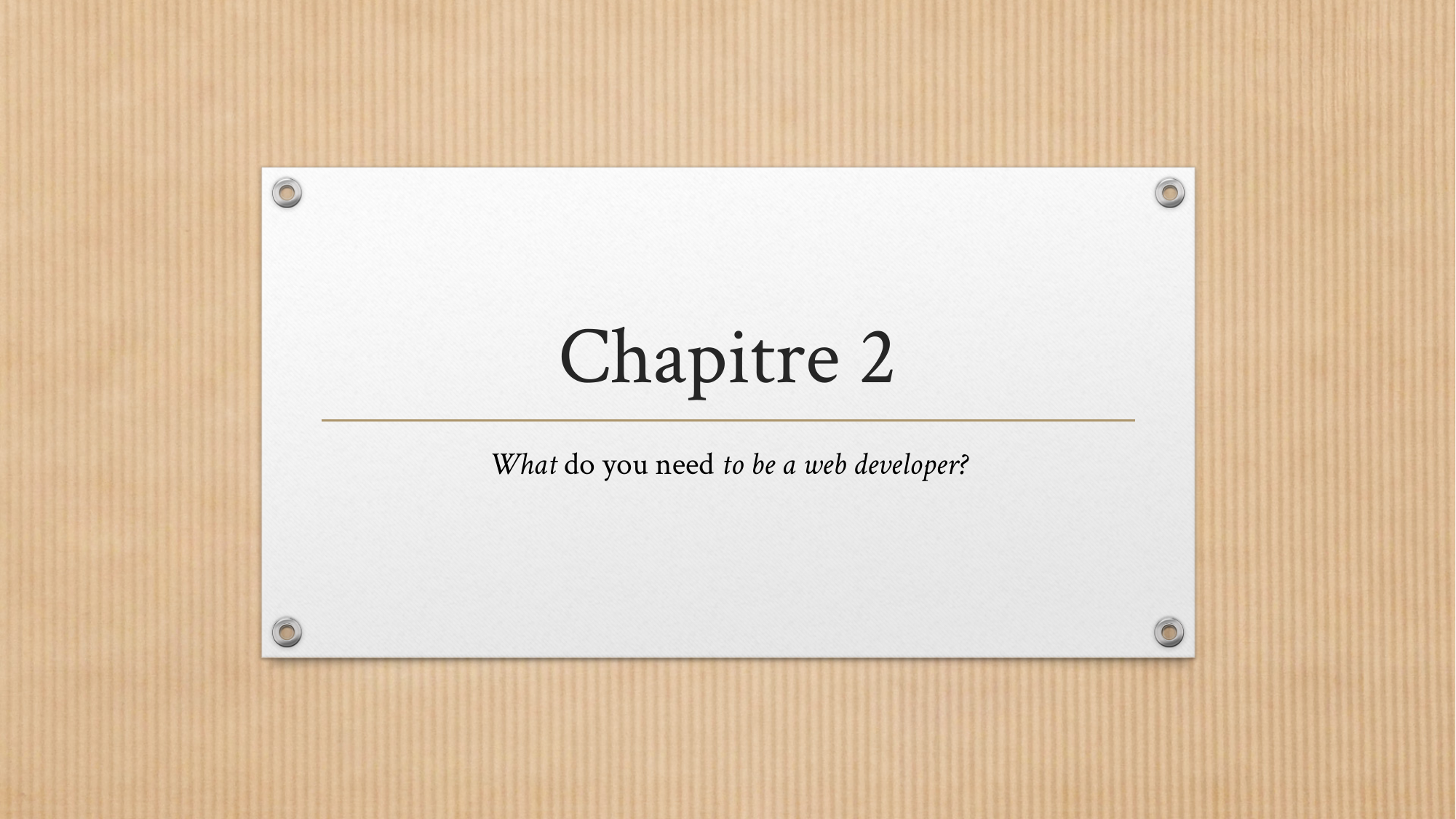

# Chapitre 2
What do you need to be a web developer?